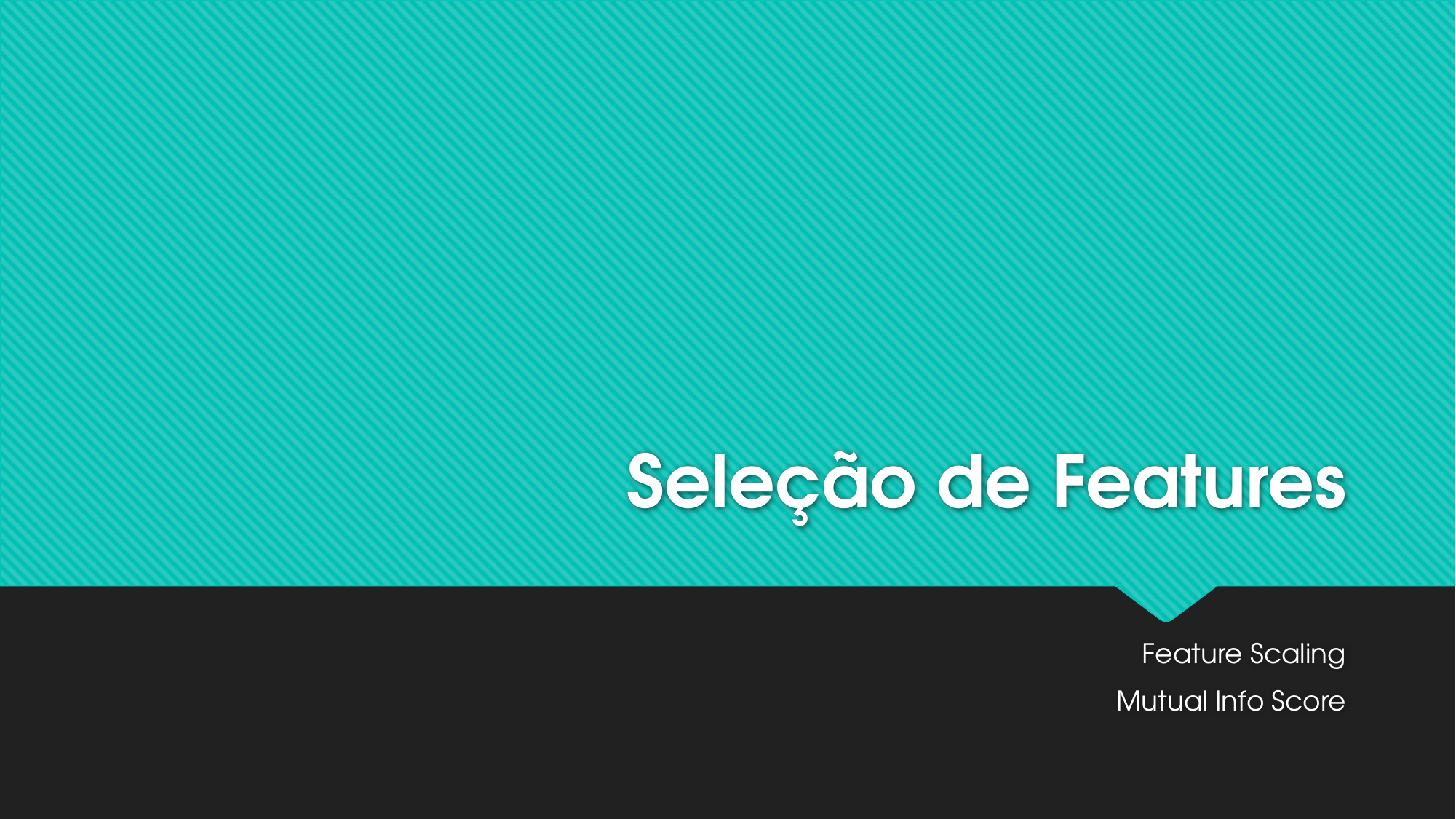

# Seleção de Features
Feature Scaling
Mutual Info Score